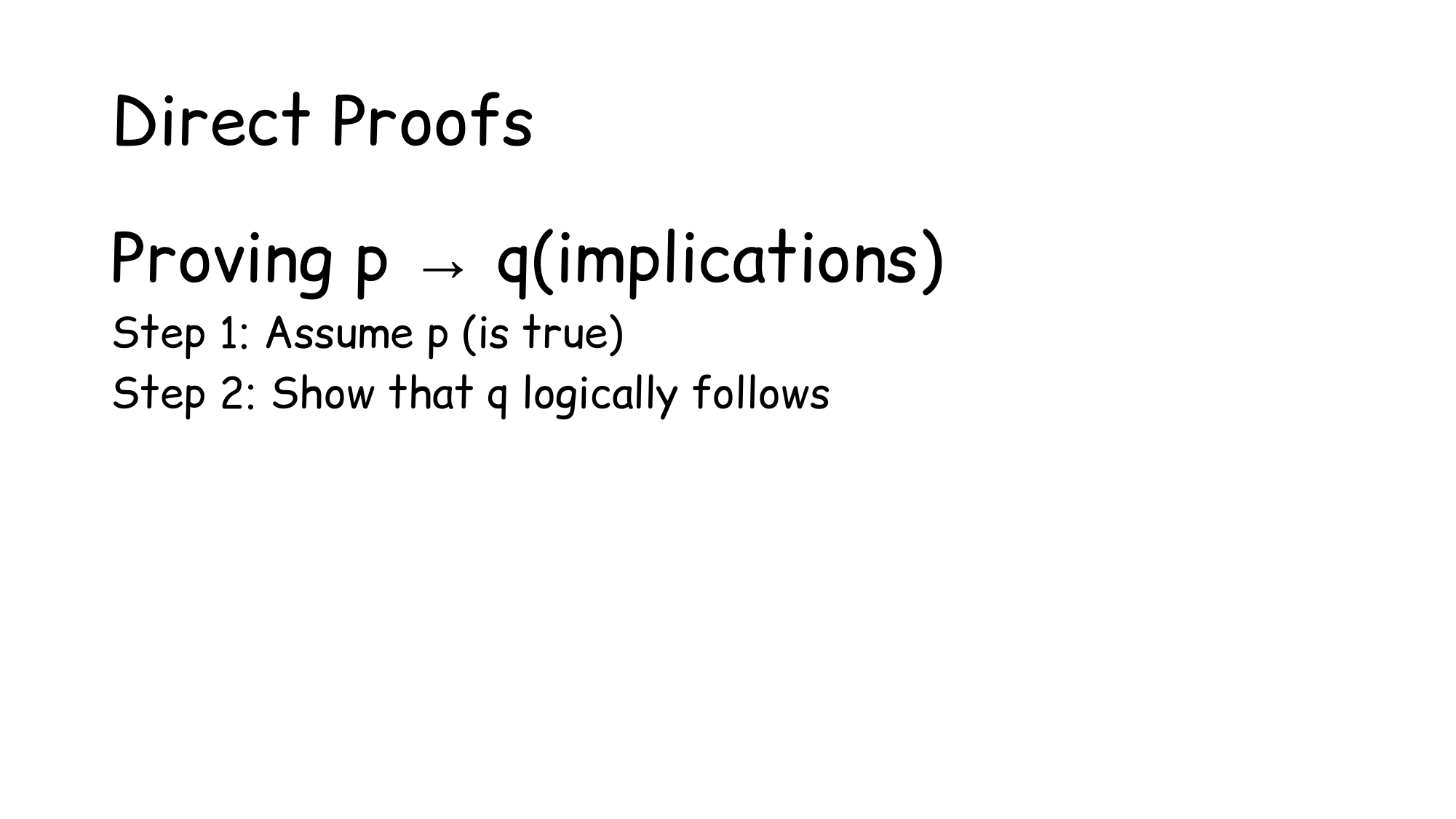

# Direct Proofs
Proving p → q(implications)
Step 1: Assume p (is true)
Step 2: Show that q logically follows